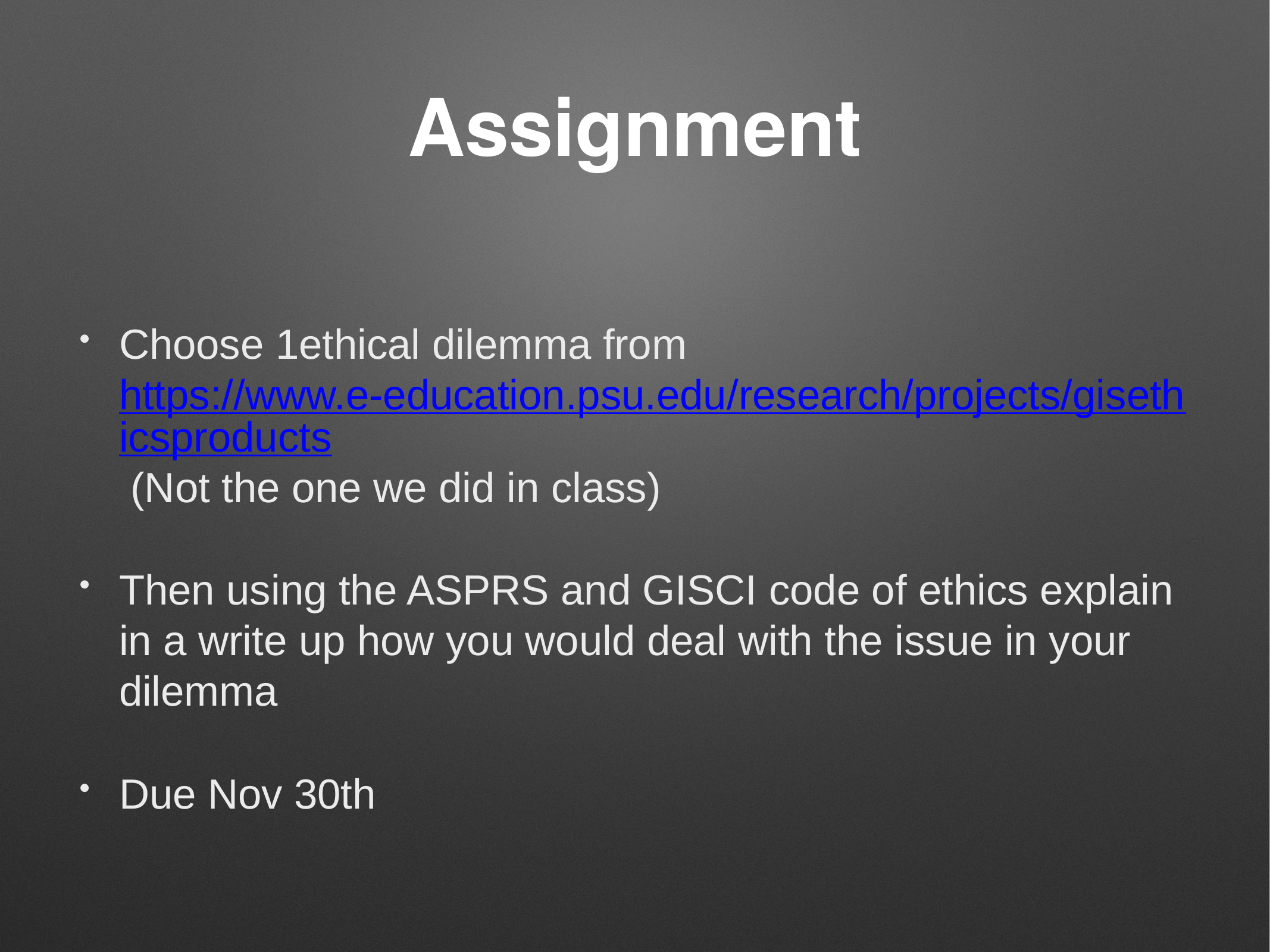

# Assignment
Choose 1ethical dilemma from https://www.e-education.psu.edu/research/projects/gisethicsproducts (Not the one we did in class)
Then using the ASPRS and GISCI code of ethics explain in a write up how you would deal with the issue in your dilemma
Due Nov 30th